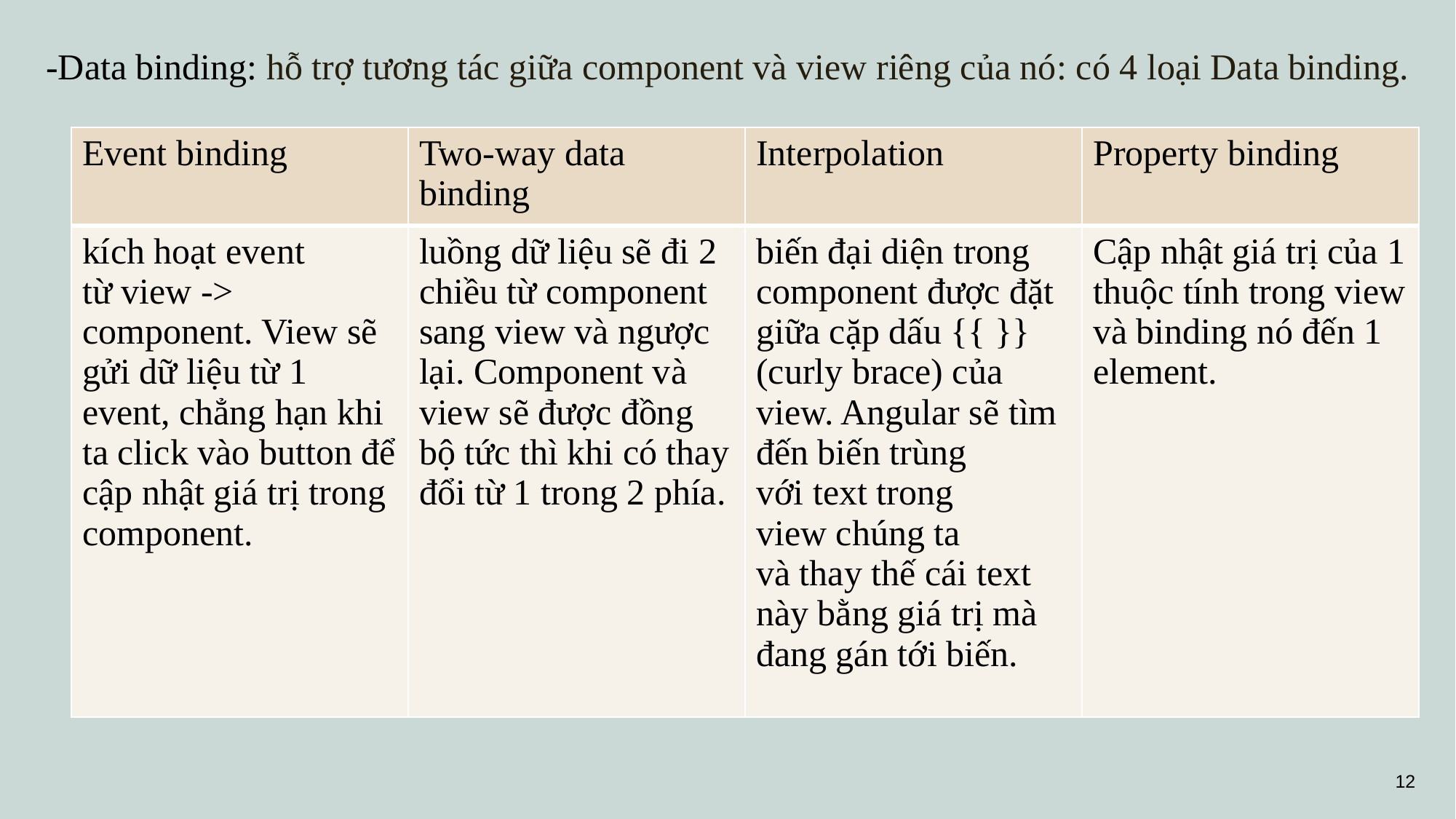

-Data binding: hỗ trợ tương tác giữa component và view riêng của nó: có 4 loại Data binding.
| Event binding | Two-way data binding | Interpolation | Property binding |
| --- | --- | --- | --- |
| kích hoạt event từ view -> component. View sẽ gửi dữ liệu từ 1 event, chẳng hạn khi ta click vào button để cập nhật giá trị trong component. | luồng dữ liệu sẽ đi 2 chiều từ component sang view và ngược lại. Component và view sẽ được đồng bộ tức thì khi có thay đổi từ 1 trong 2 phía. | biến đại diện trong component được đặt giữa cặp dấu {{ }} (curly brace) của view. Angular sẽ tìm đến biến trùng với text trong view chúng ta và thay thế cái text này bằng giá trị mà đang gán tới biến. | Cập nhật giá trị của 1 thuộc tính trong view và binding nó đến 1 element. |
12